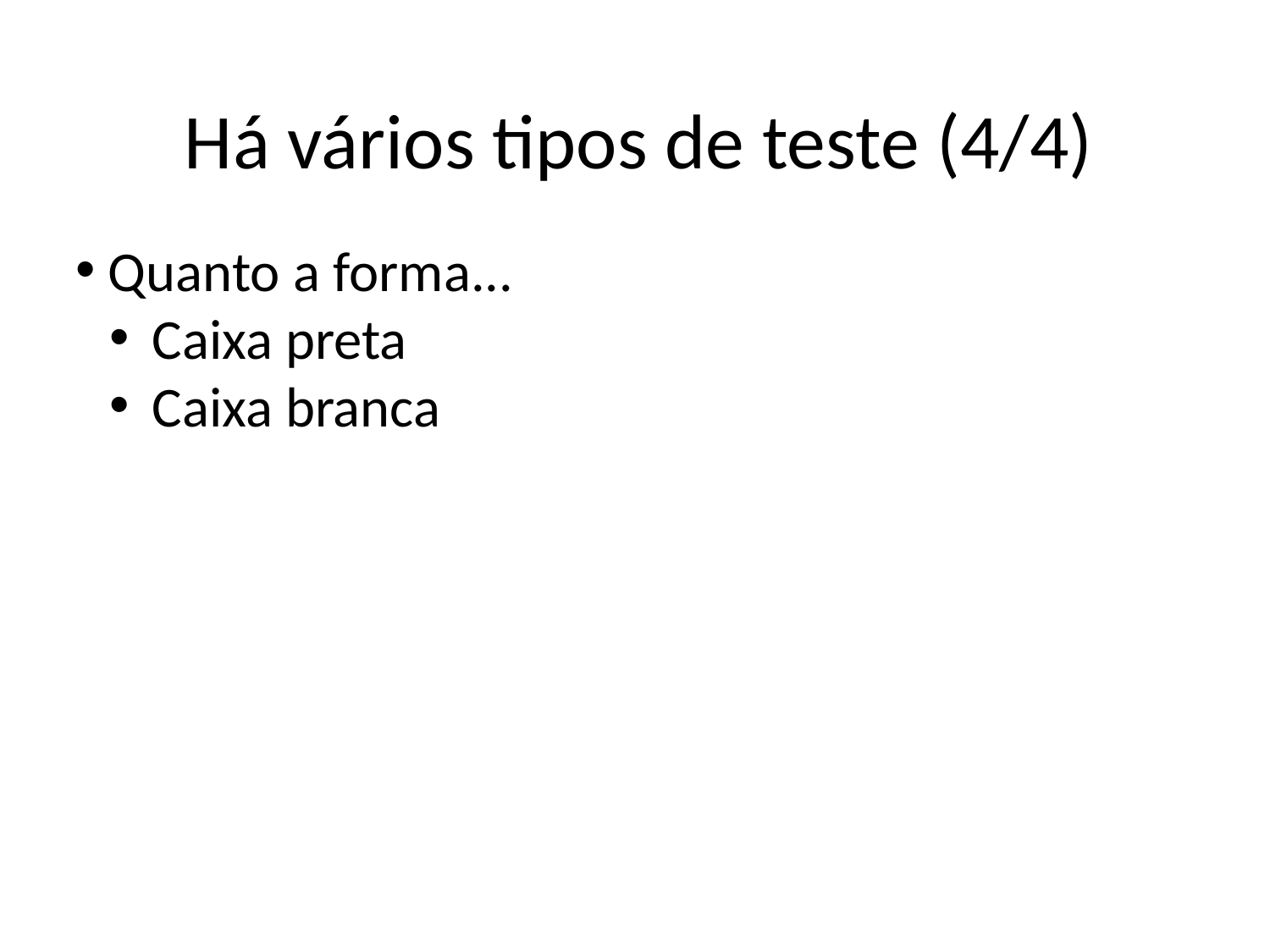

Há vários tipos de teste (4/4)
 Quanto a forma...
 Caixa preta
 Caixa branca